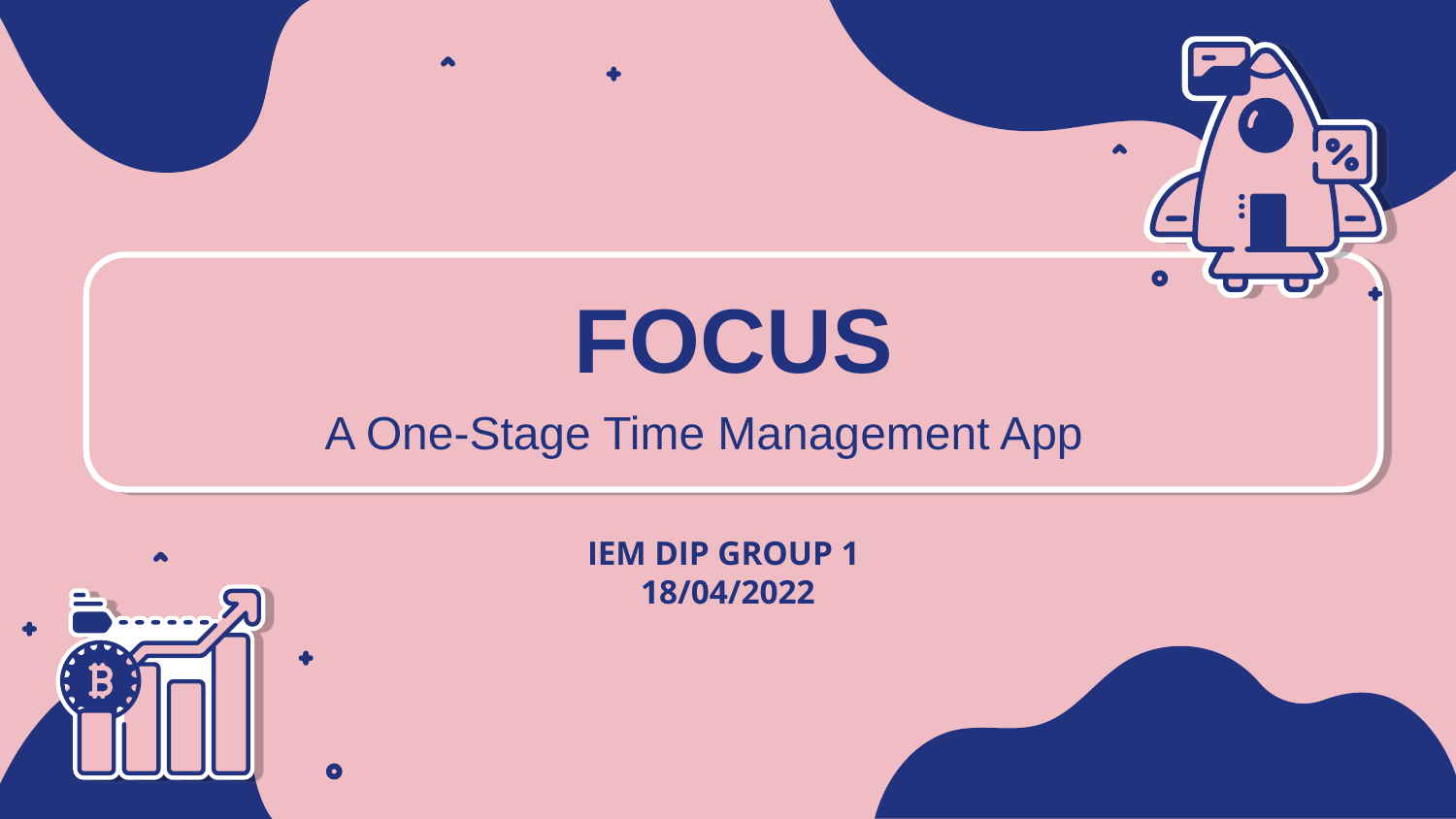

# FOCUS
A One-Stage Time Management App
IEM DIP GROUP 1
18/04/2022